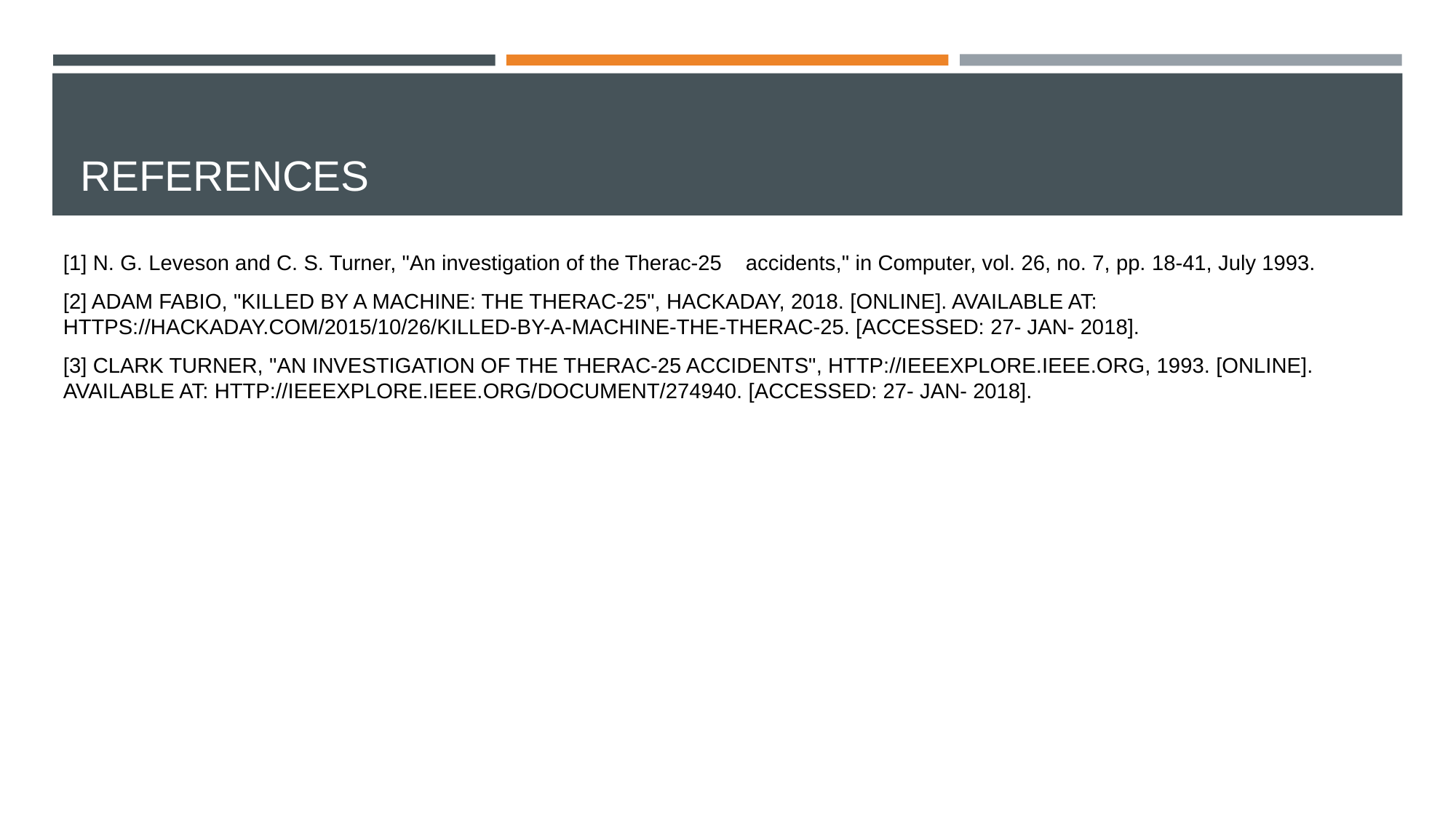

# REFERENCES
[1] N. G. Leveson and C. S. Turner, "An investigation of the Therac-25    accidents," in Computer, vol. 26, no. 7, pp. 18-41, July 1993.
[2] ADAM FABIO, "KILLED BY A MACHINE: THE THERAC-25", HACKADAY, 2018. [ONLINE]. AVAILABLE AT: HTTPS://HACKADAY.COM/2015/10/26/KILLED-BY-A-MACHINE-THE-THERAC-25. [ACCESSED: 27- JAN- 2018].​
[3] CLARK TURNER, "AN INVESTIGATION OF THE THERAC-25 ACCIDENTS", HTTP://IEEEXPLORE.IEEE.ORG, 1993. [ONLINE]. AVAILABLE AT: HTTP://IEEEXPLORE.IEEE.ORG/DOCUMENT/274940. [ACCESSED: 27- JAN- 2018].​